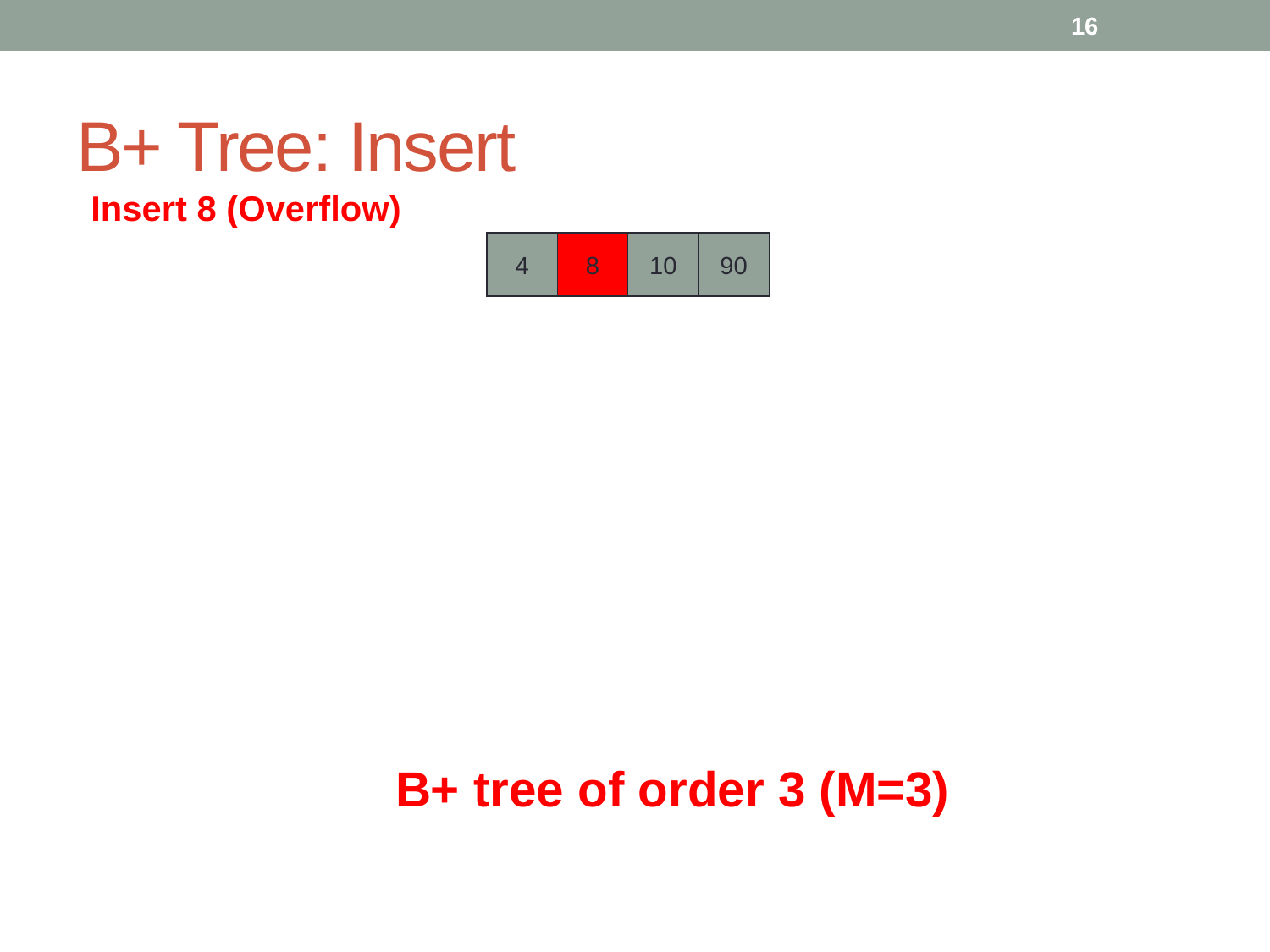

16
# B+ Tree: Insert
Insert 8 (Overflow)
4
8
10
90
B+ tree of order 3 (M=3)